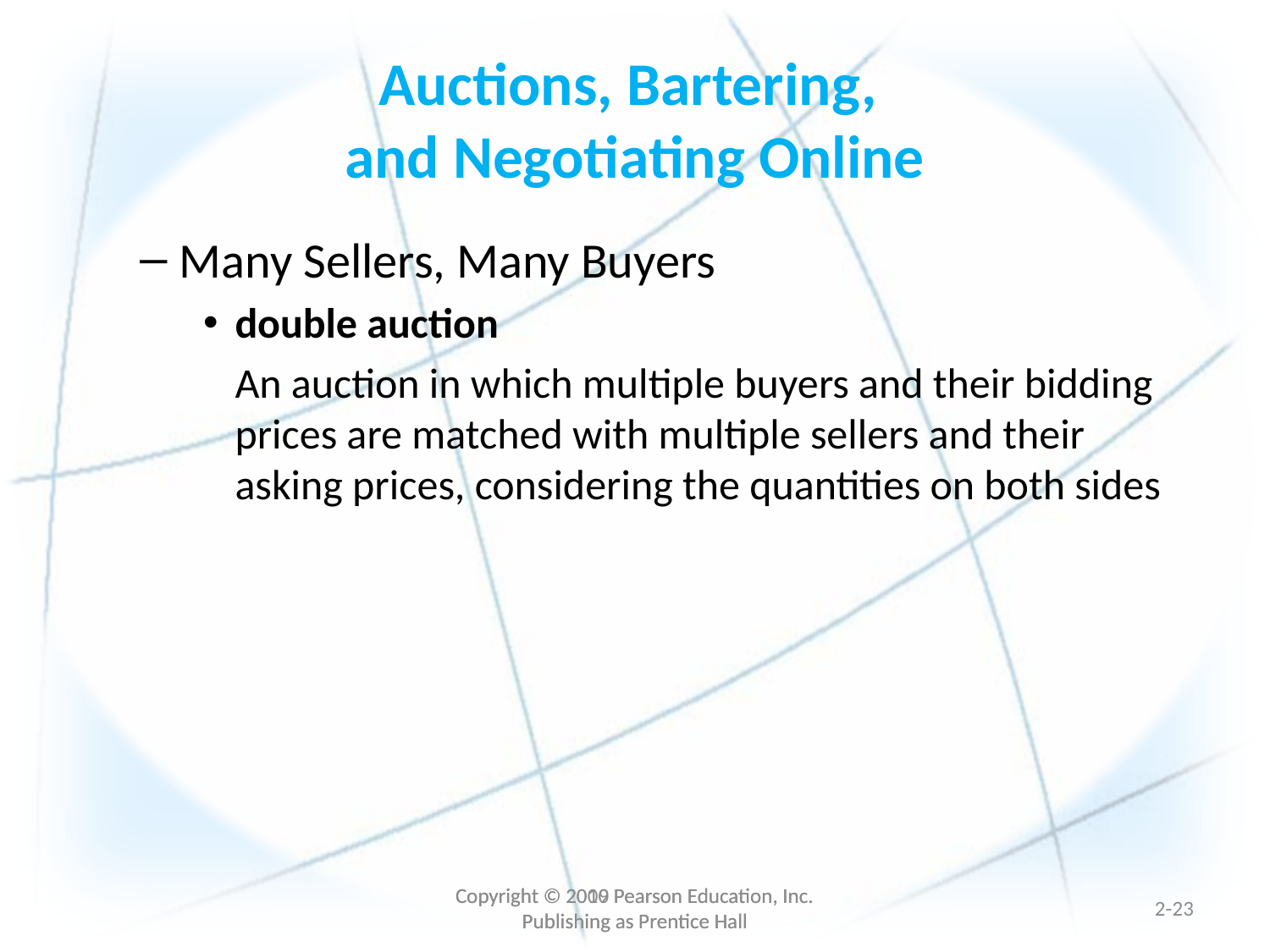

# Auctions, Bartering, and Negotiating Online
Many Sellers, Many Buyers
double auction
	An auction in which multiple buyers and their bidding prices are matched with multiple sellers and their asking prices, considering the quantities on both sides
Copyright © 2010 Pearson Education, Inc. Publishing as Prentice Hall
Copyright © 2009 Pearson Education, Inc. Publishing as Prentice Hall
2-23